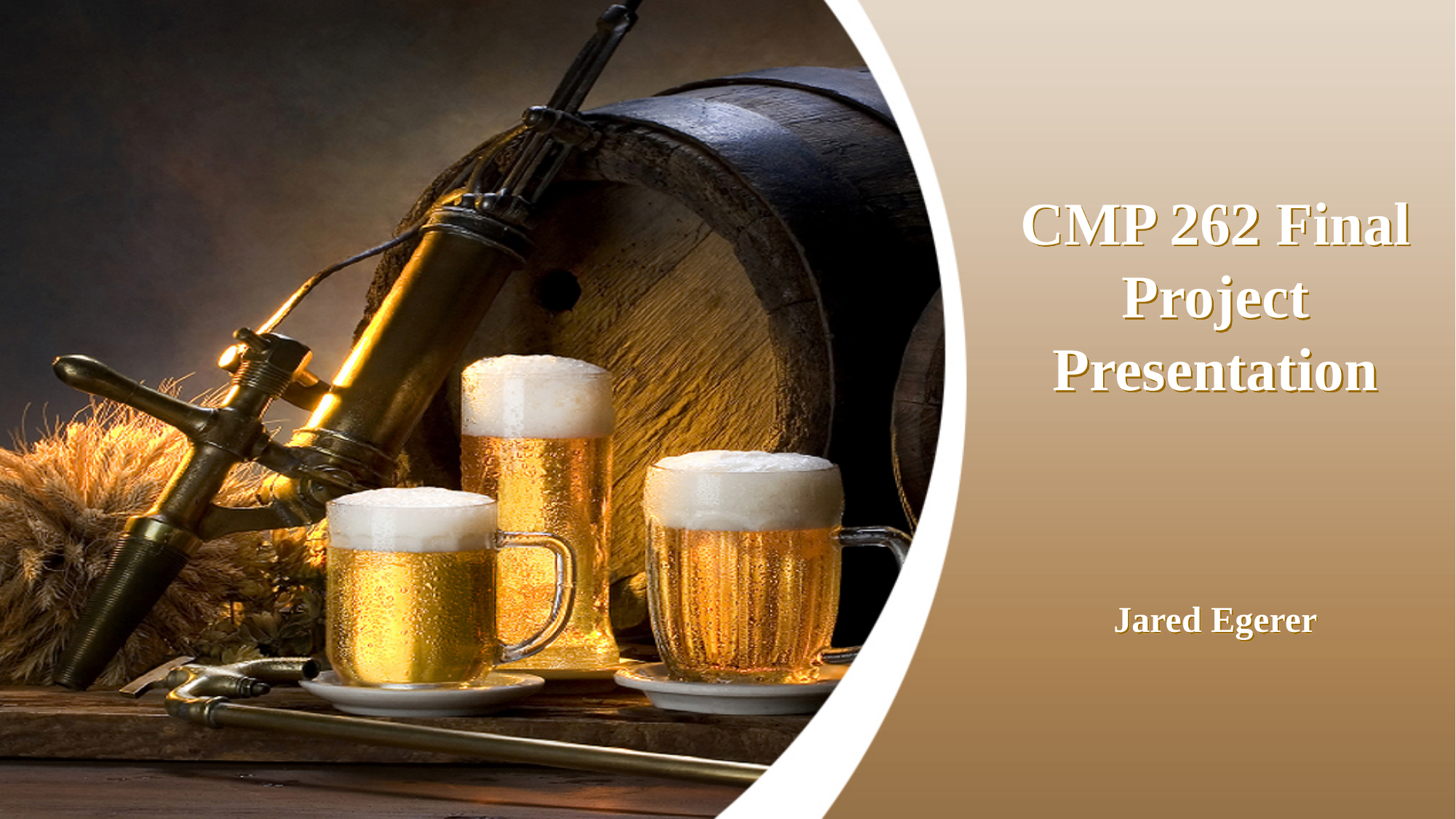

# CMP 262 Final Project Presentation
Jared Egerer